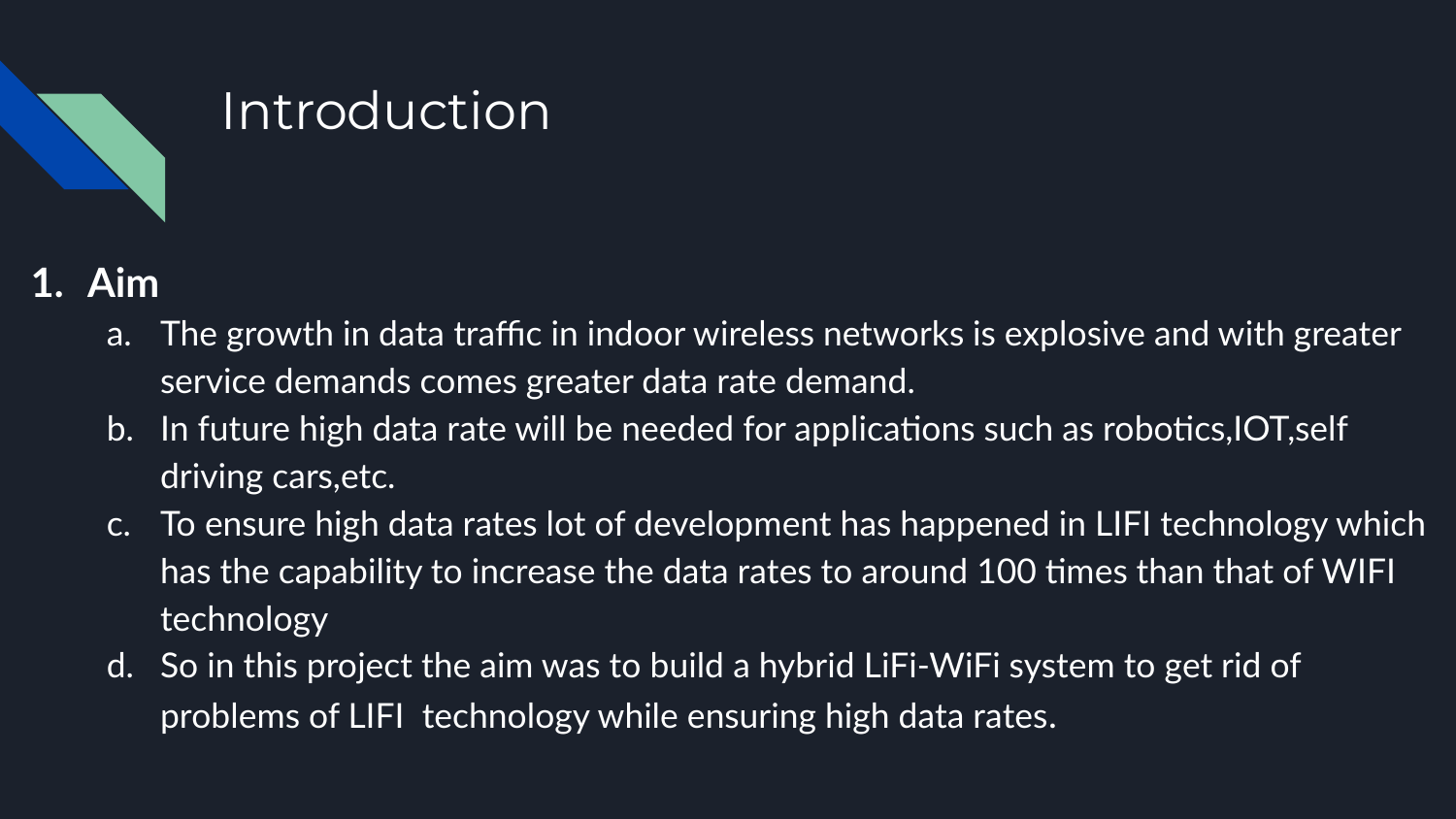

# Introduction
Aim
The growth in data traffic in indoor wireless networks is explosive and with greater service demands comes greater data rate demand.
In future high data rate will be needed for applications such as robotics,IOT,self driving cars,etc.
To ensure high data rates lot of development has happened in LIFI technology which has the capability to increase the data rates to around 100 times than that of WIFI technology
So in this project the aim was to build a hybrid LiFi-WiFi system to get rid of problems of LIFI  technology while ensuring high data rates.